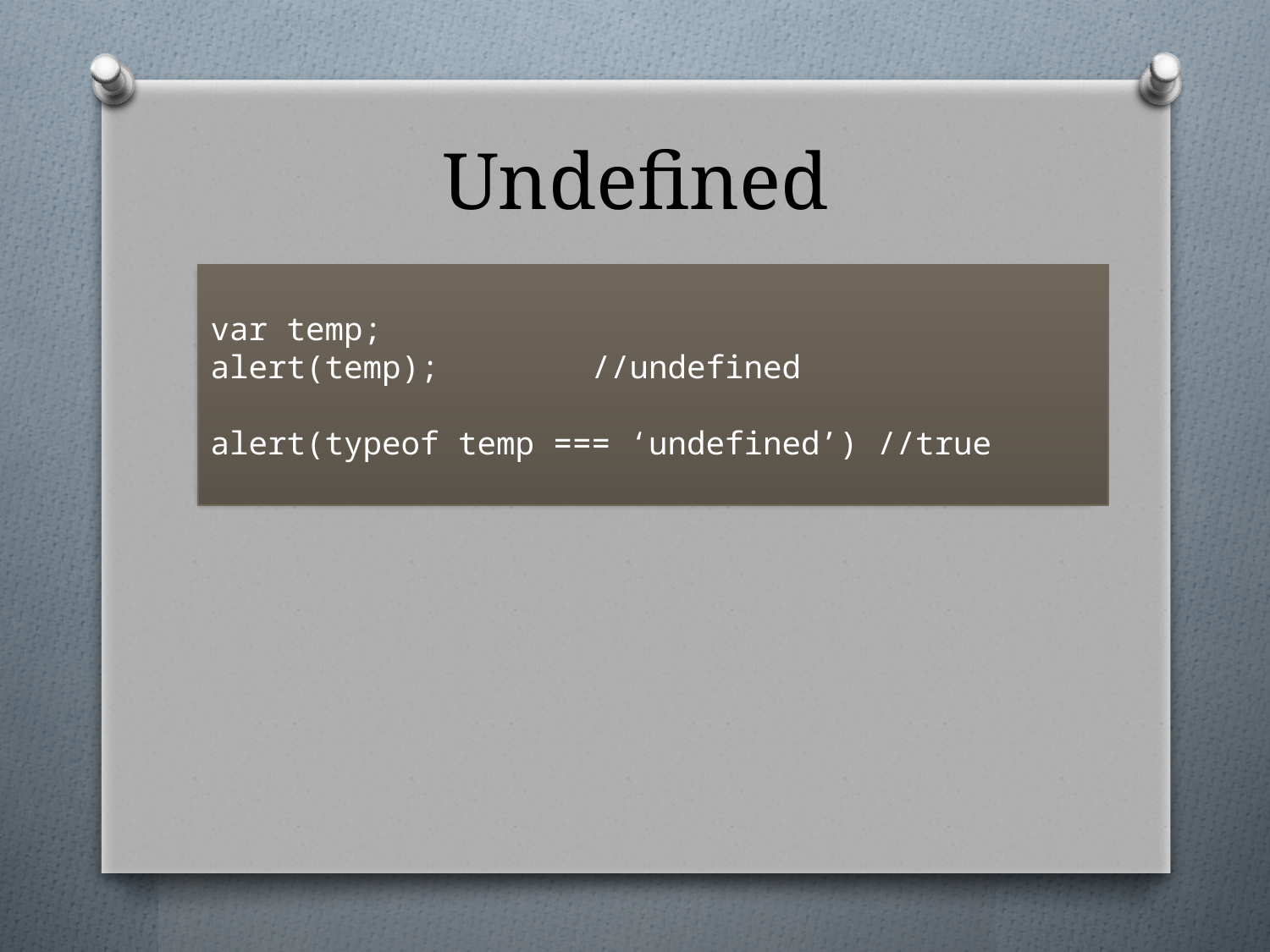

# Undefined

var temp;
alert(temp); 		//undefined

alert(typeof temp === ‘undefined’) //true